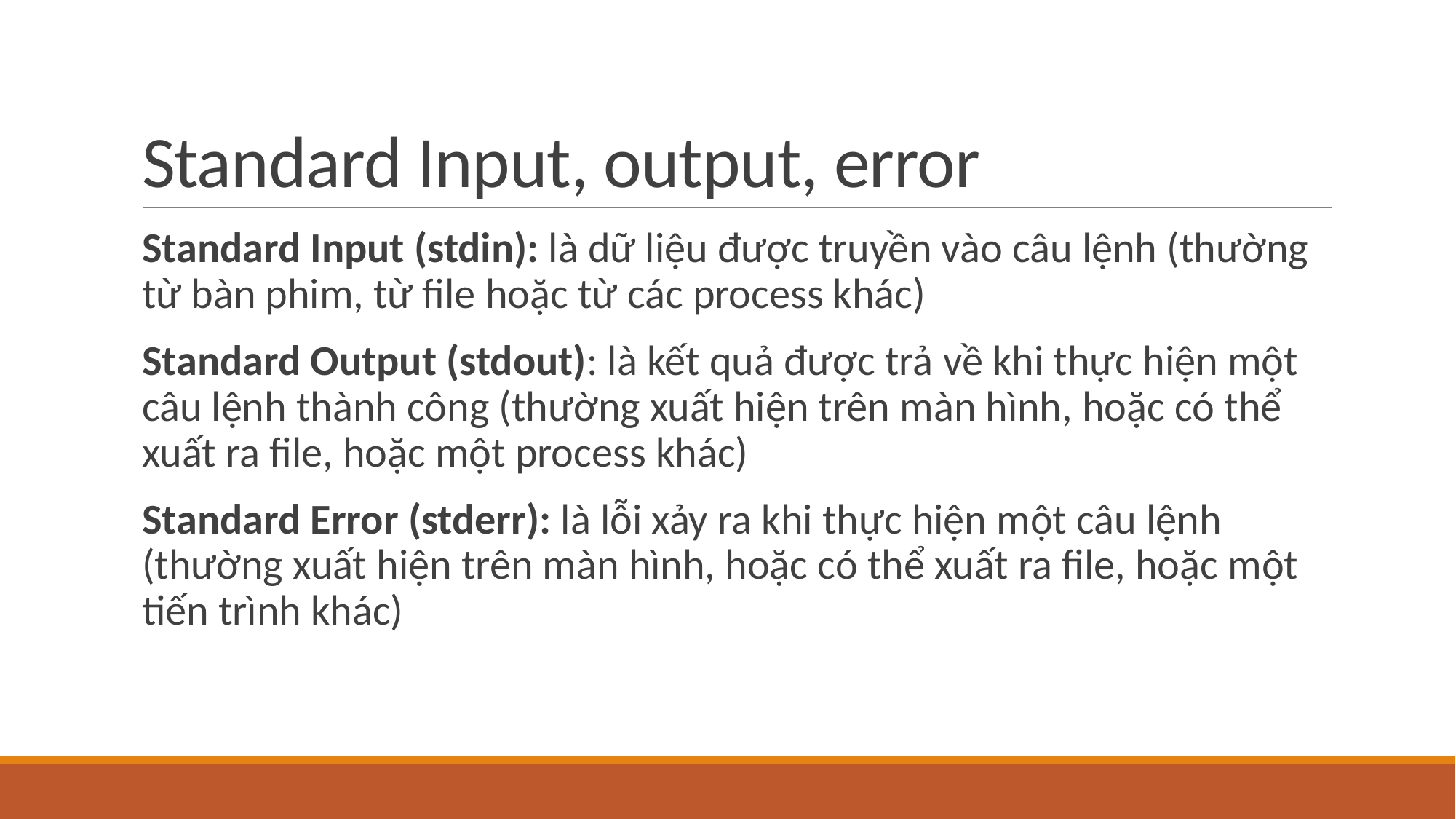

# Standard Input, output, error
Standard Input (stdin): là dữ liệu được truyền vào câu lệnh (thường từ bàn phim, từ file hoặc từ các process khác)
Standard Output (stdout): là kết quả được trả về khi thực hiện một câu lệnh thành công (thường xuất hiện trên màn hình, hoặc có thể xuất ra file, hoặc một process khác)
Standard Error (stderr): là lỗi xảy ra khi thực hiện một câu lệnh (thường xuất hiện trên màn hình, hoặc có thể xuất ra file, hoặc một tiến trình khác)